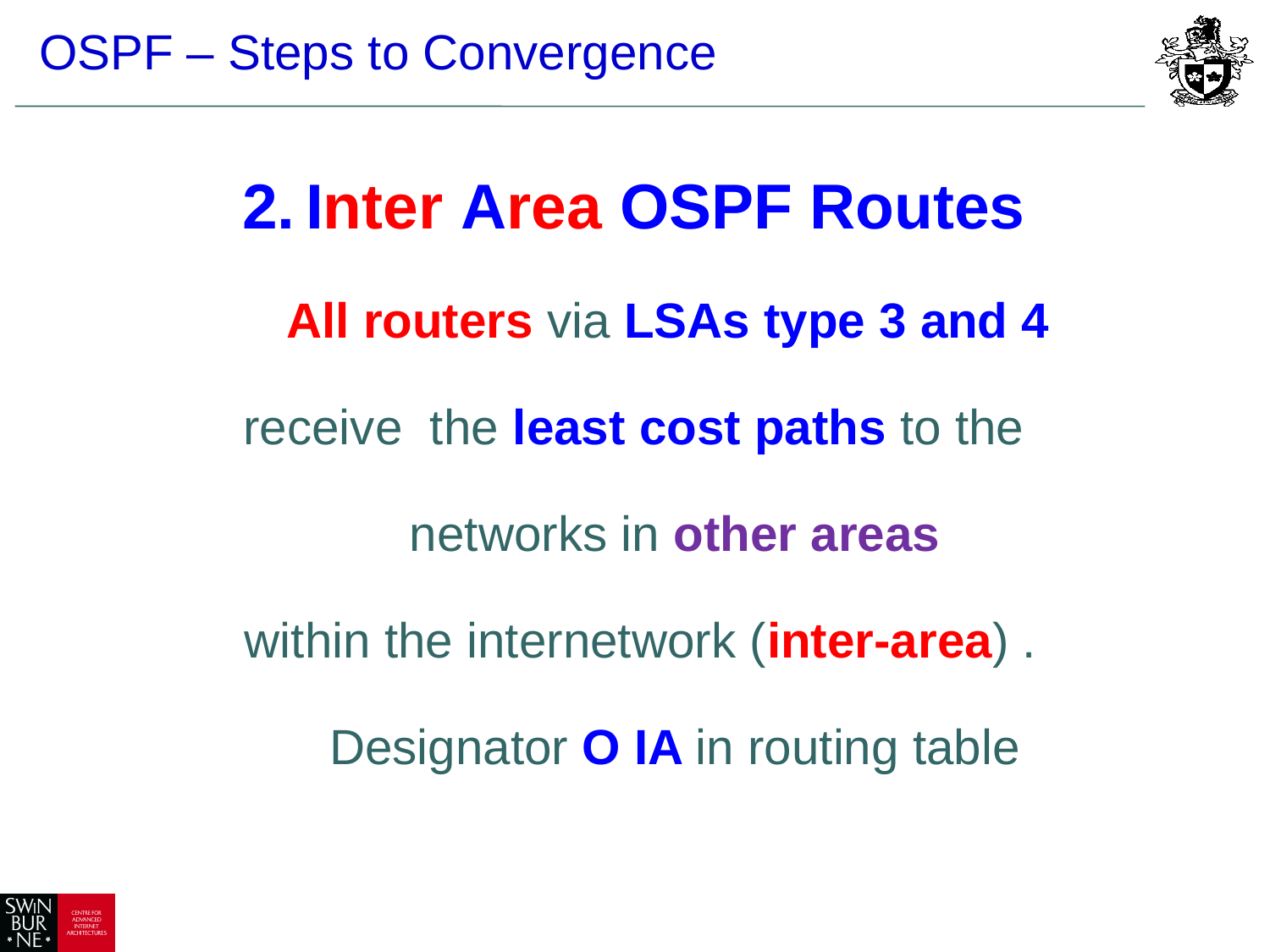

# OSPF – Steps to Convergence

Inter Area OSPF Routes

      All routers via LSAs type 3 and 4

receive  the least cost paths to the

      networks in other areas

 within the internetwork (inter-area) .

      Designator O IA in routing table